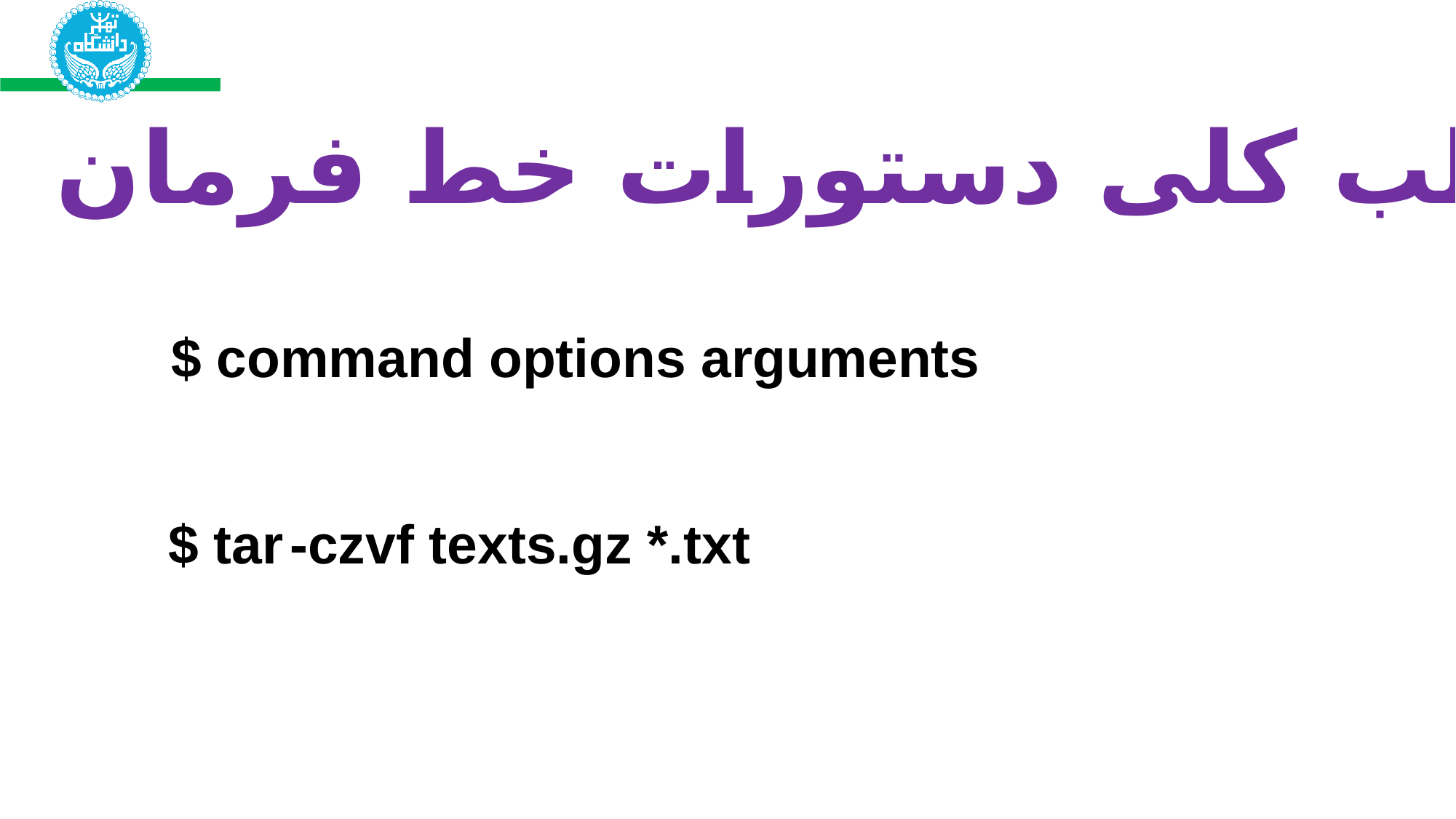

قالب کلی دستورات خط فرمان
$ command options arguments
$ tar -czvf texts.gz *.txt